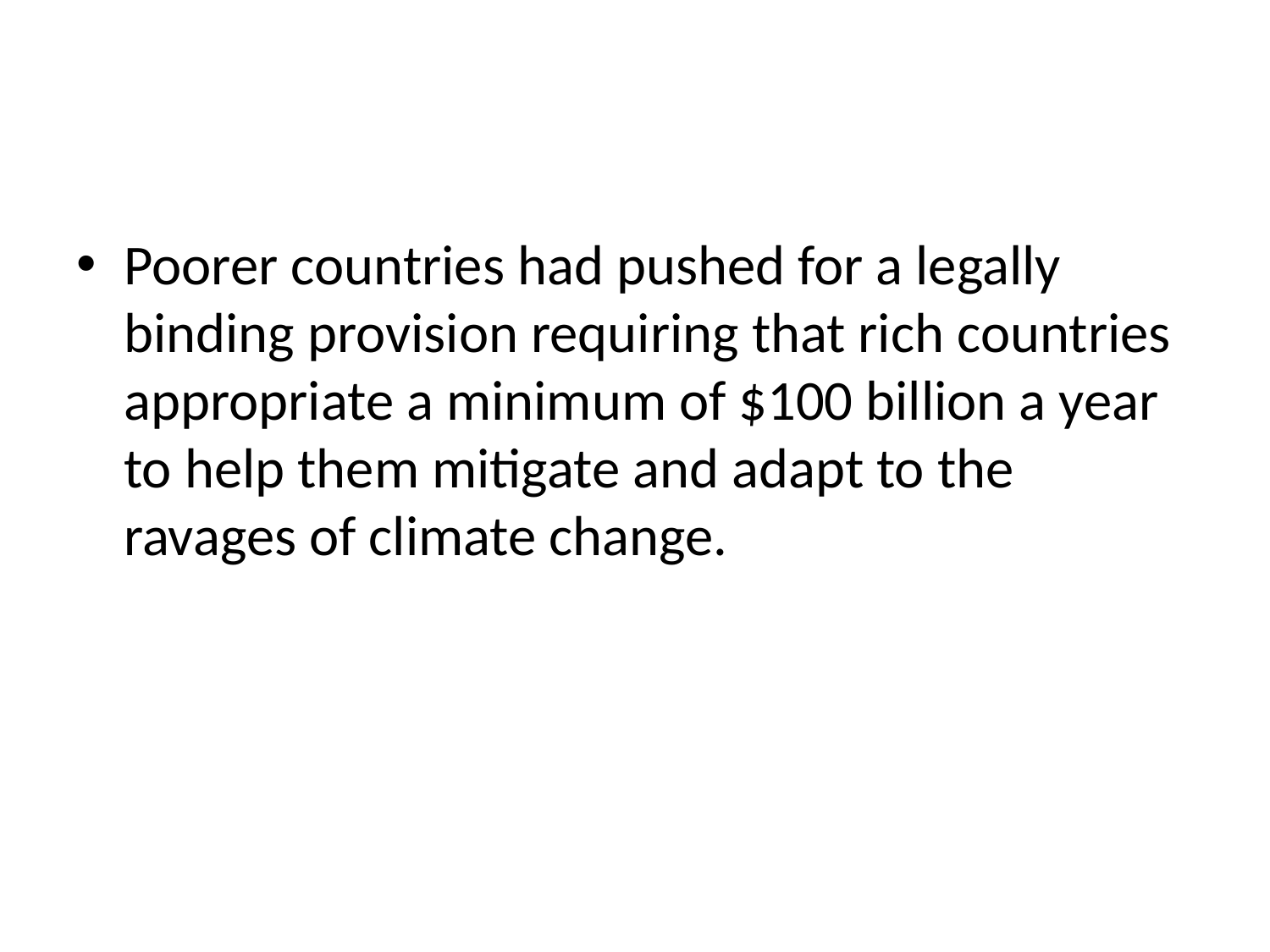

#
Poorer countries had pushed for a legally binding provision requiring that rich countries appropriate a minimum of $100 billion a year to help them mitigate and adapt to the ravages of climate change.